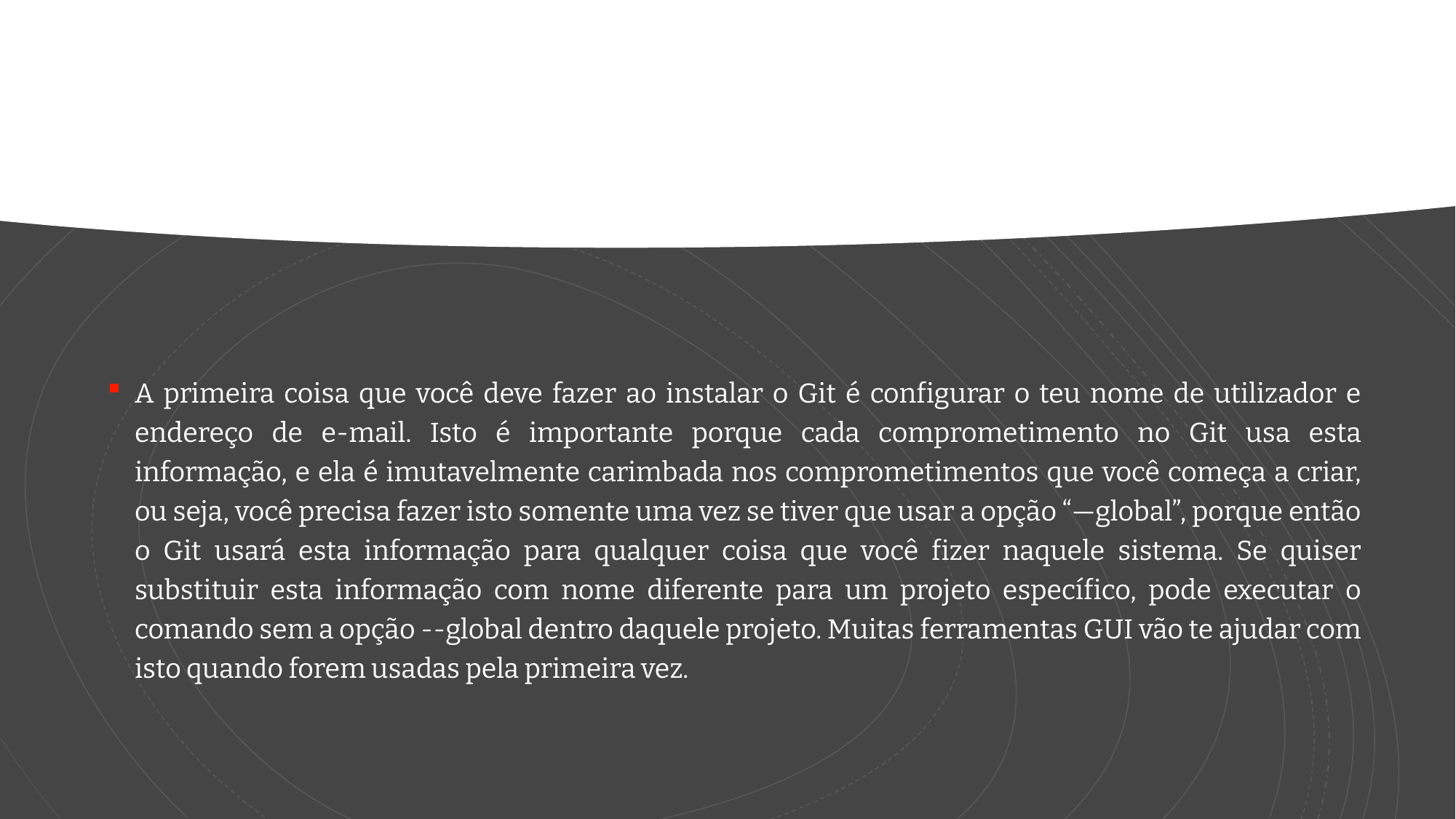

#
A primeira coisa que você deve fazer ao instalar o Git é configurar o teu nome de utilizador e endereço de e-mail. Isto é importante porque cada comprometimento no Git usa esta informação, e ela é imutavelmente carimbada nos comprometimentos que você começa a criar, ou seja, você precisa fazer isto somente uma vez se tiver que usar a opção “—global”, porque então o Git usará esta informação para qualquer coisa que você fizer naquele sistema. Se quiser substituir esta informação com nome diferente para um projeto específico, pode executar o comando sem a opção --global dentro daquele projeto. Muitas ferramentas GUI vão te ajudar com isto quando forem usadas pela primeira vez.